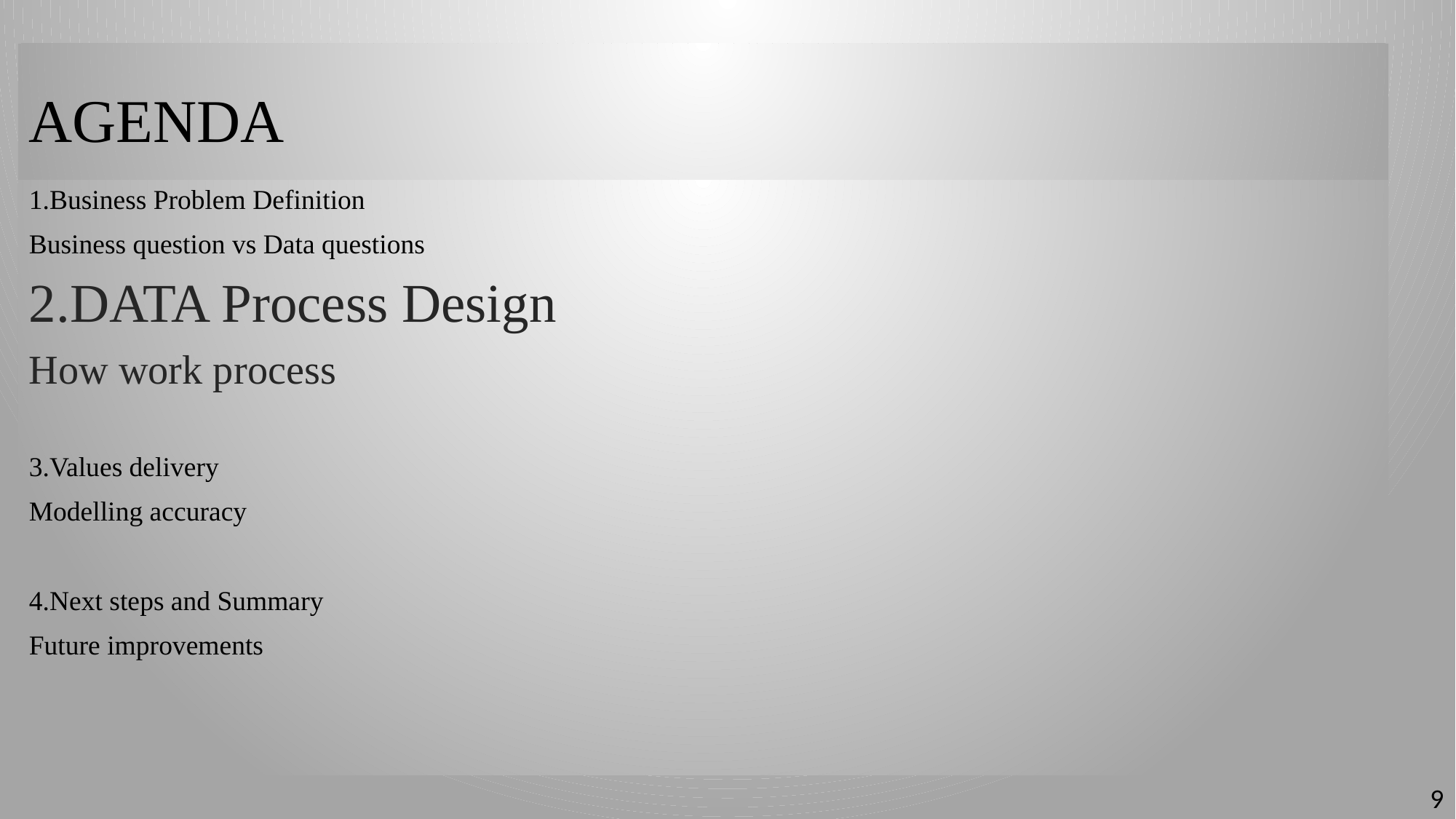

# AGENDA
1.Business Problem Definition
Business question vs Data questions
2.DATA Process Design
How work process

3.Values delivery
Modelling accuracy

4.Next steps and Summary
Future improvements

9